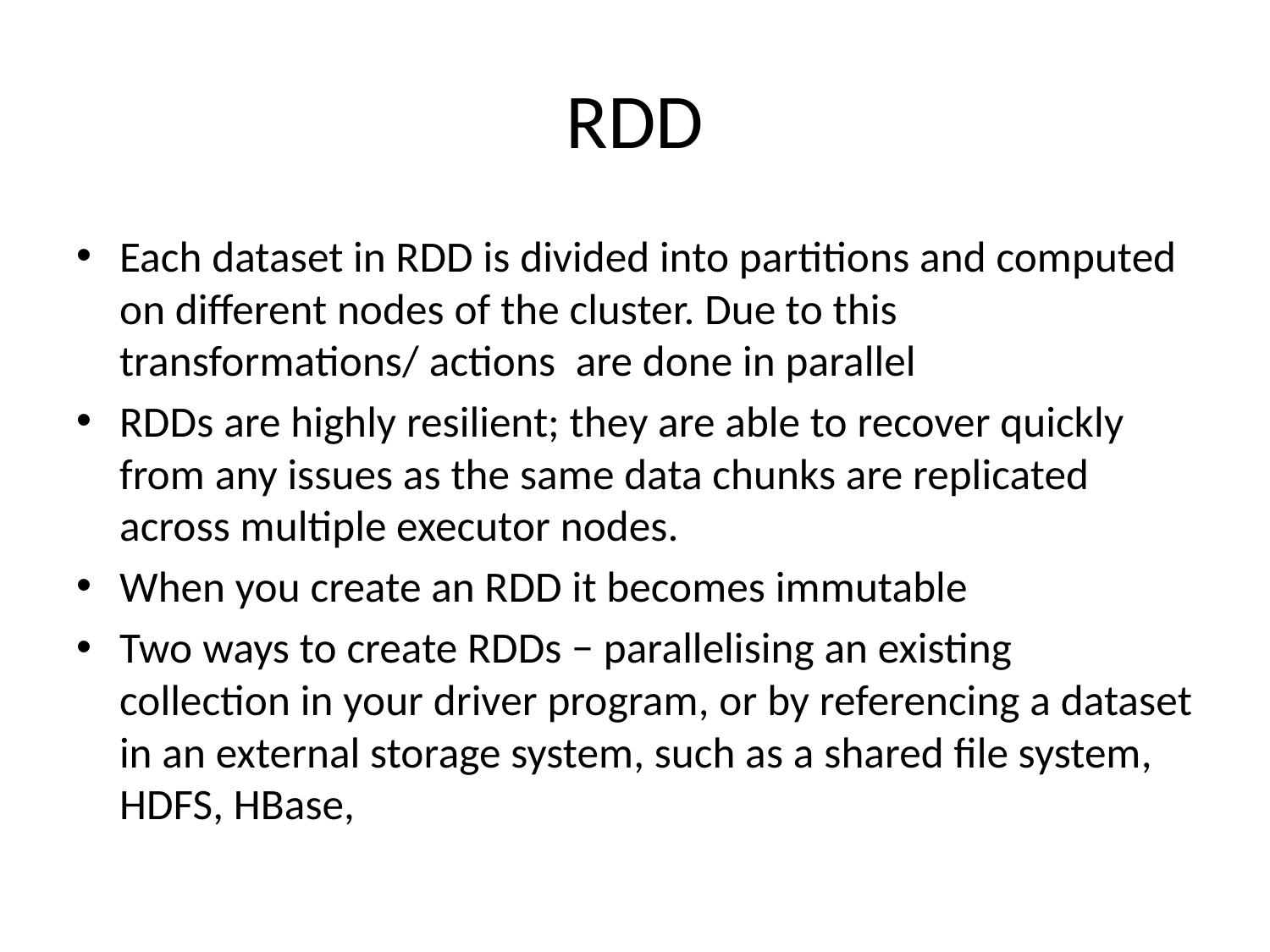

# RDD
Each dataset in RDD is divided into partitions and computed on different nodes of the cluster. Due to this transformations/ actions  are done in parallel
RDDs are highly resilient; they are able to recover quickly from any issues as the same data chunks are replicated across multiple executor nodes.
When you create an RDD it becomes immutable
Two ways to create RDDs − parallelising an existing collection in your driver program, or by referencing a dataset in an external storage system, such as a shared file system, HDFS, HBase,